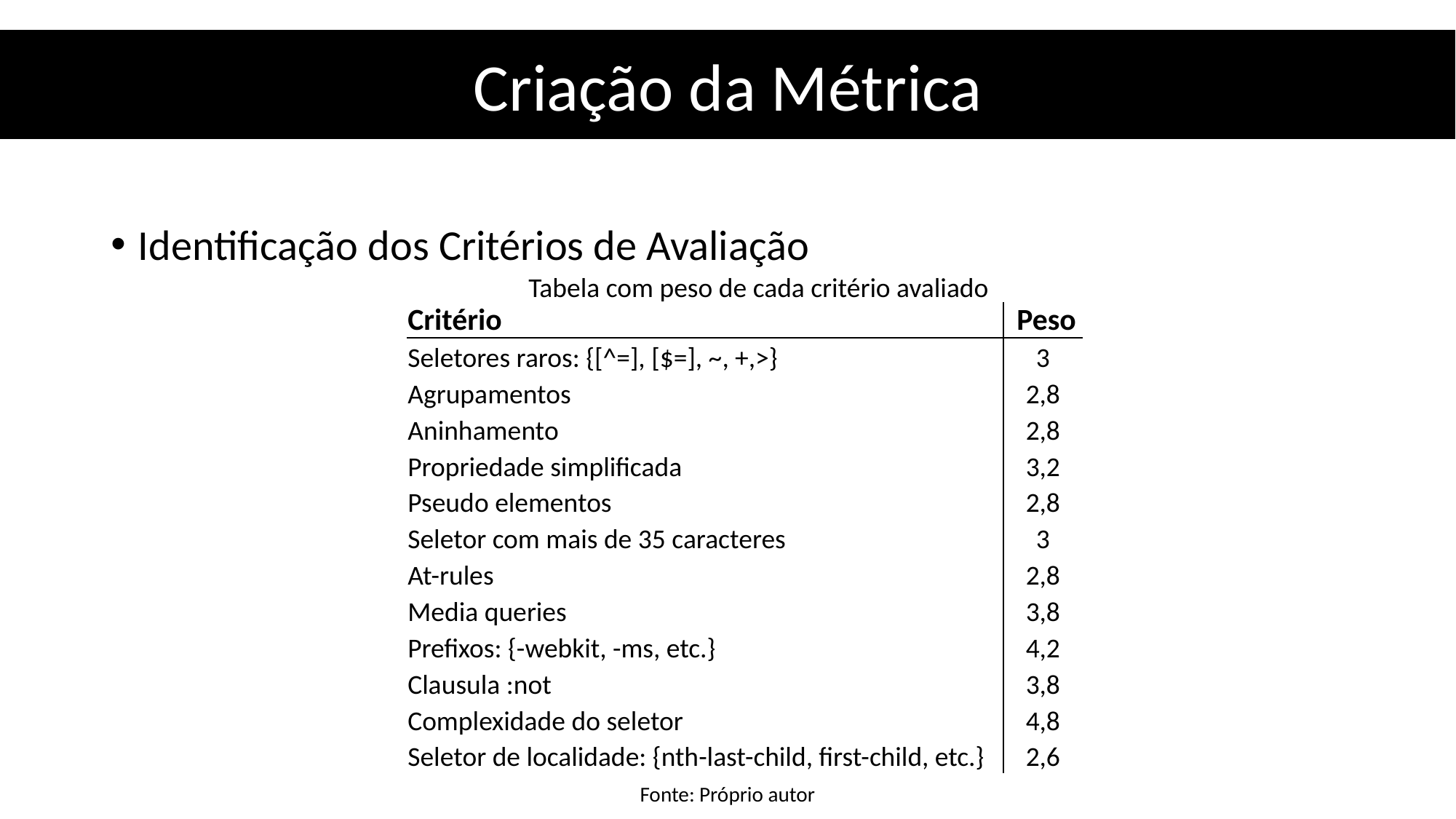

Criação da Métrica
Identificação dos Critérios de Avaliação

Tabela com peso de cada critério avaliado
| Critério | Peso |
| --- | --- |
| Seletores raros: {[^=], [$=], ~, +,>} | 3 |
| Agrupamentos | 2,8 |
| Aninhamento | 2,8 |
| Propriedade simplificada | 3,2 |
| Pseudo elementos | 2,8 |
| Seletor com mais de 35 caracteres | 3 |
| At-rules | 2,8 |
| Media queries | 3,8 |
| Prefixos: {-webkit, -ms, etc.} | 4,2 |
| Clausula :not | 3,8 |
| Complexidade do seletor | 4,8 |
| Seletor de localidade: {nth-last-child, first-child, etc.} | 2,6 |
Fonte: Próprio autor